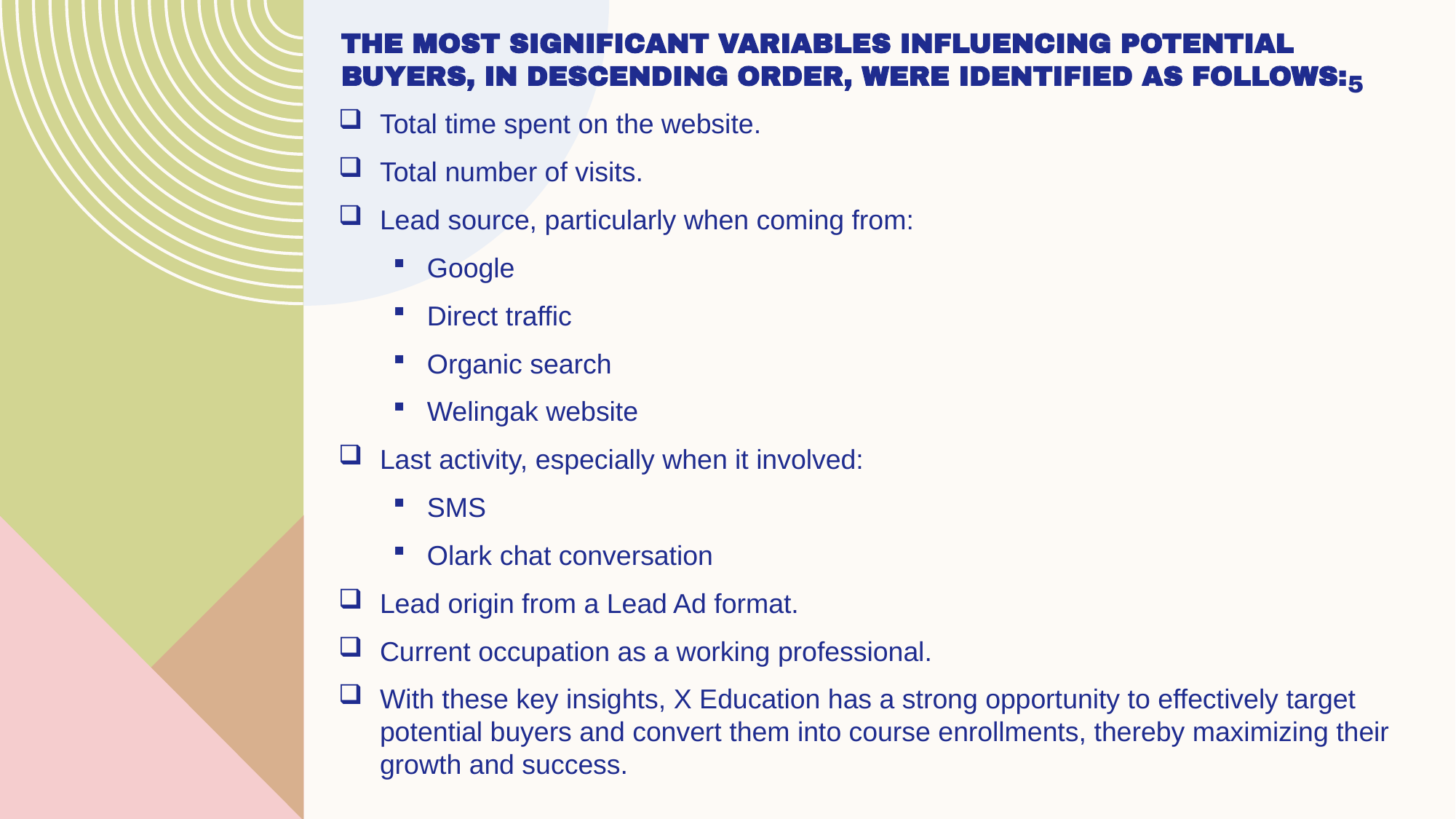

# The most significant variables influencing potential buyers, in descending order, were identified as follows:
5
Total time spent on the website.
Total number of visits.
Lead source, particularly when coming from:
Google
Direct traffic
Organic search
Welingak website
Last activity, especially when it involved:
SMS
Olark chat conversation
Lead origin from a Lead Ad format.
Current occupation as a working professional.
With these key insights, X Education has a strong opportunity to effectively target potential buyers and convert them into course enrollments, thereby maximizing their growth and success.